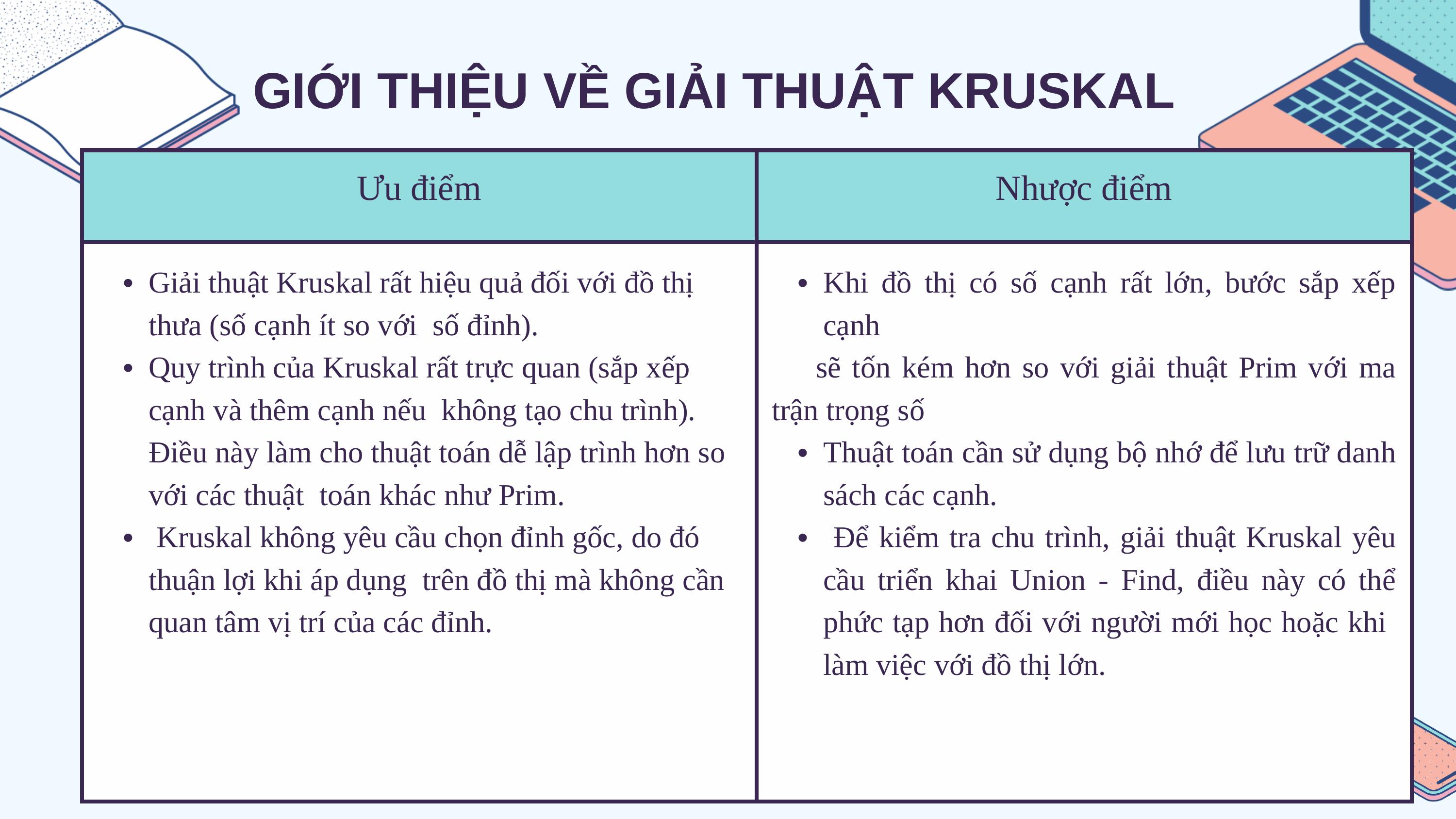

GIỚI THIỆU VỀ GIẢI THUẬT KRUSKAL
| Ưu điểm | Nhược điểm |
| --- | --- |
| Giải thuật Kruskal rất hiệu quả đối với đồ thị thưa (số cạnh ít so với số đỉnh). Quy trình của Kruskal rất trực quan (sắp xếp cạnh và thêm cạnh nếu không tạo chu trình). Điều này làm cho thuật toán dễ lập trình hơn so với các thuật toán khác như Prim. Kruskal không yêu cầu chọn đỉnh gốc, do đó thuận lợi khi áp dụng trên đồ thị mà không cần quan tâm vị trí của các đỉnh. | Khi đồ thị có số cạnh rất lớn, bước sắp xếp cạnh sẽ tốn kém hơn so với giải thuật Prim với ma trận trọng số Thuật toán cần sử dụng bộ nhớ để lưu trữ danh sách các cạnh. Để kiểm tra chu trình, giải thuật Kruskal yêu cầu triển khai Union - Find, điều này có thể phức tạp hơn đối với người mới học hoặc khi làm việc với đồ thị lớn. |